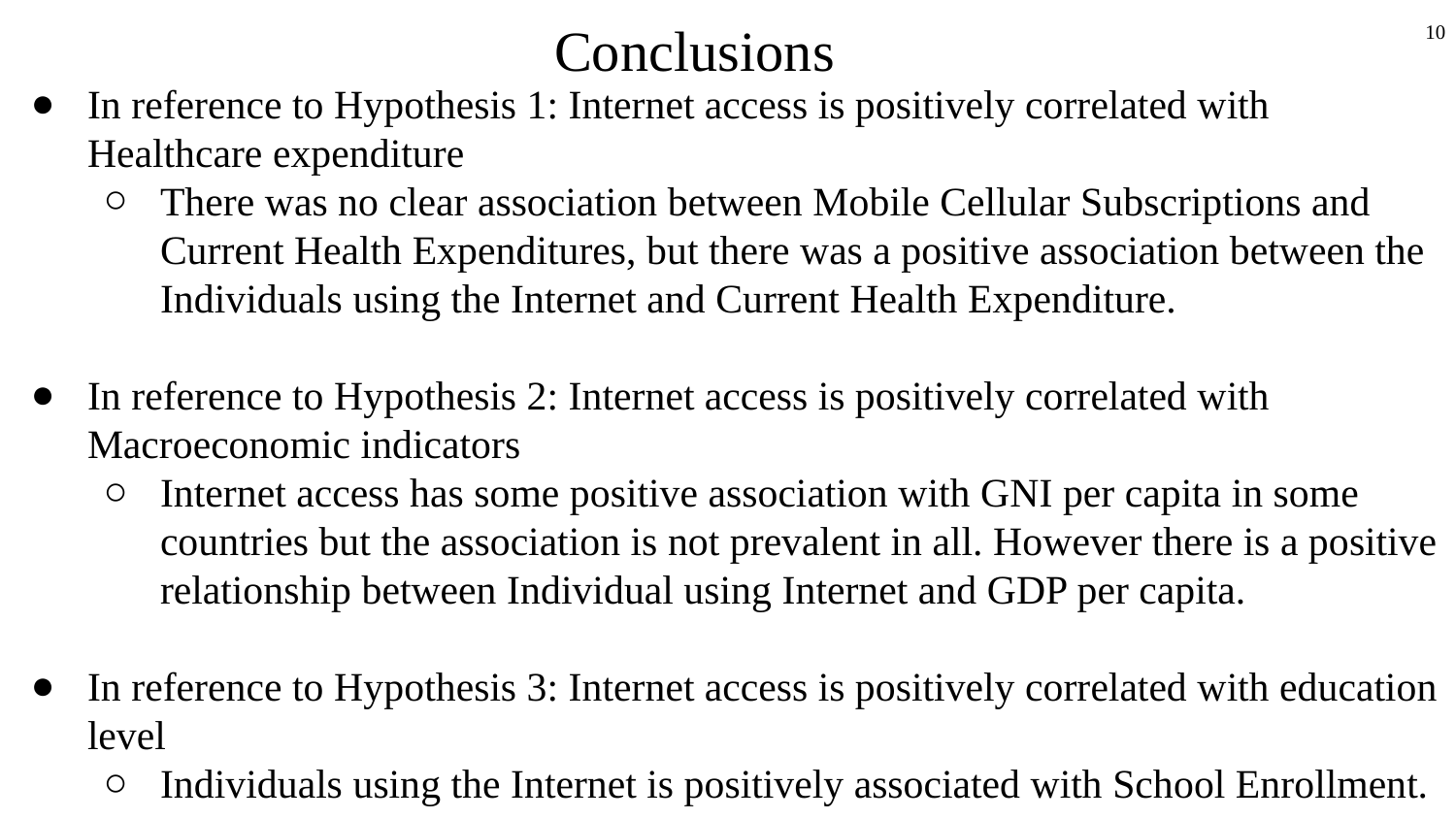

# Conclusions
10
In reference to Hypothesis 1: Internet access is positively correlated with Healthcare expenditure
There was no clear association between Mobile Cellular Subscriptions and Current Health Expenditures, but there was a positive association between the Individuals using the Internet and Current Health Expenditure.

In reference to Hypothesis 2: Internet access is positively correlated with Macroeconomic indicators
Internet access has some positive association with GNI per capita in some countries but the association is not prevalent in all. However there is a positive relationship between Individual using Internet and GDP per capita.

In reference to Hypothesis 3: Internet access is positively correlated with education level
Individuals using the Internet is positively associated with School Enrollment.